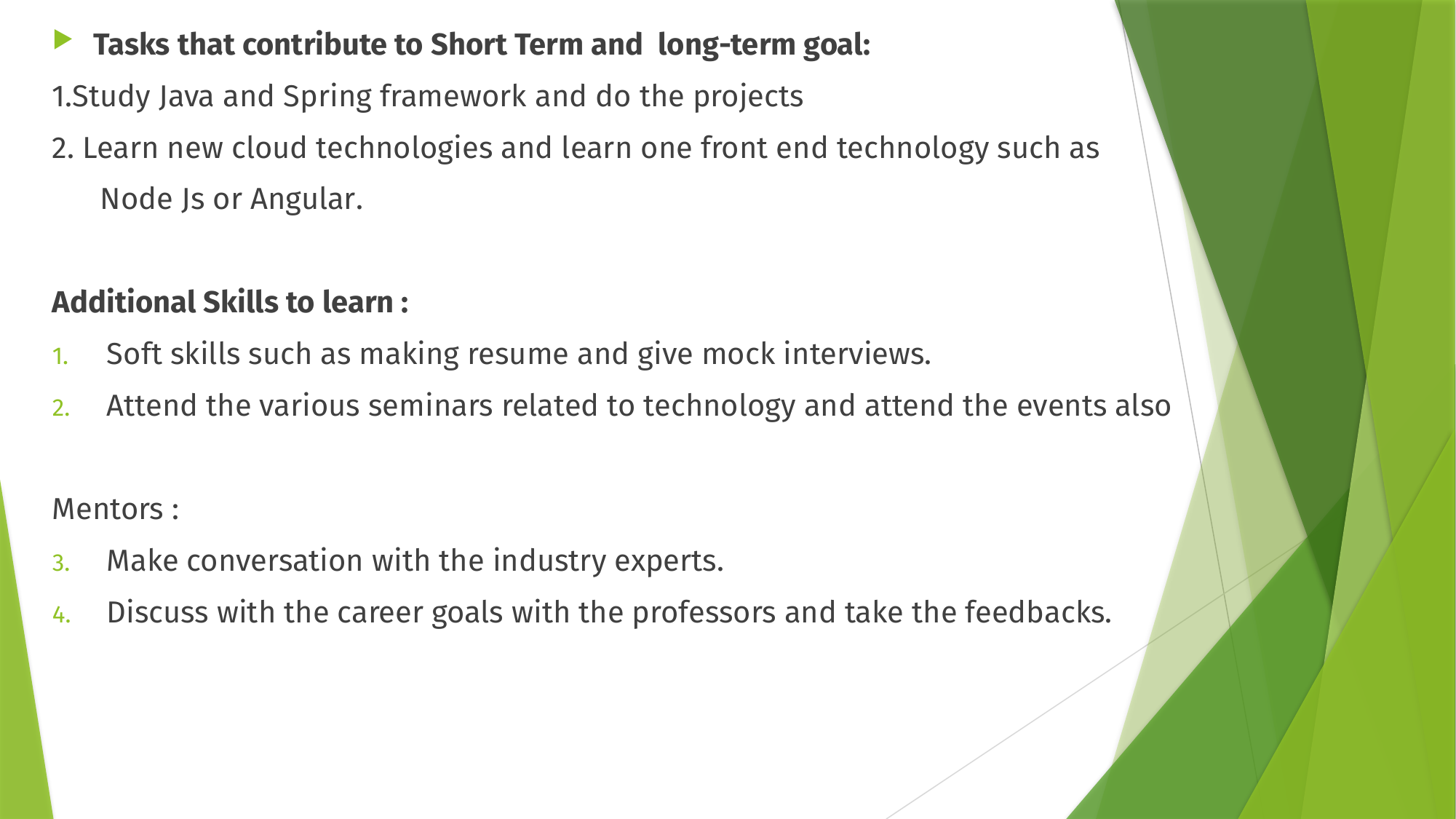

Tasks that contribute to Short Term and  long-term goal:
1.Study Java and Spring framework and do the projects
2. Learn new cloud technologies and learn one front end technology such as
      Node Js or Angular.

Additional Skills to learn :
Soft skills such as making resume and give mock interviews.
Attend the various seminars related to technology and attend the events also

Mentors :
Make conversation with the industry experts.
Discuss with the career goals with the professors and take the feedbacks.